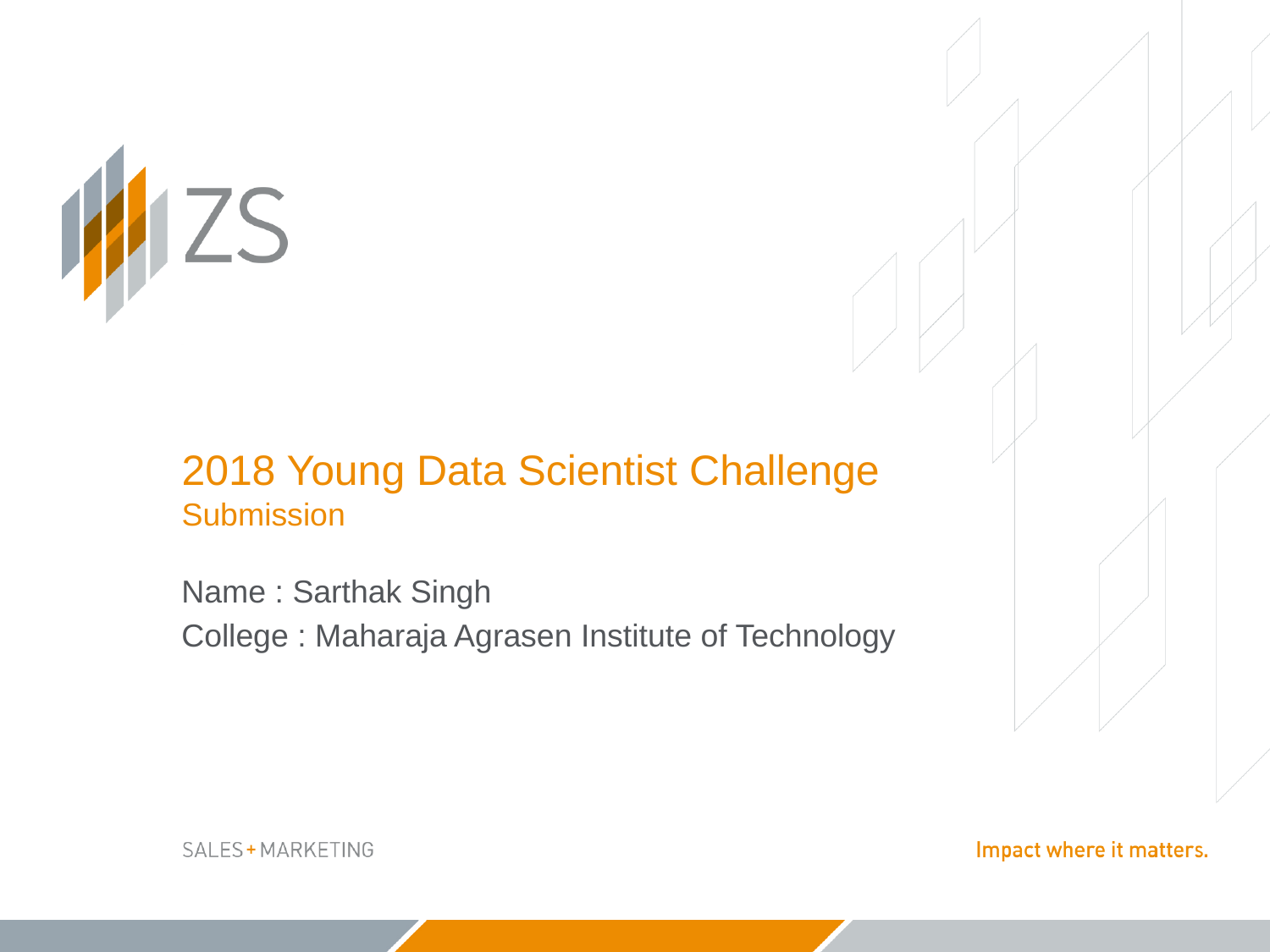

2018 Young Data Scientist Challenge
Submission
Name : Sarthak Singh
College : Maharaja Agrasen Institute of Technology